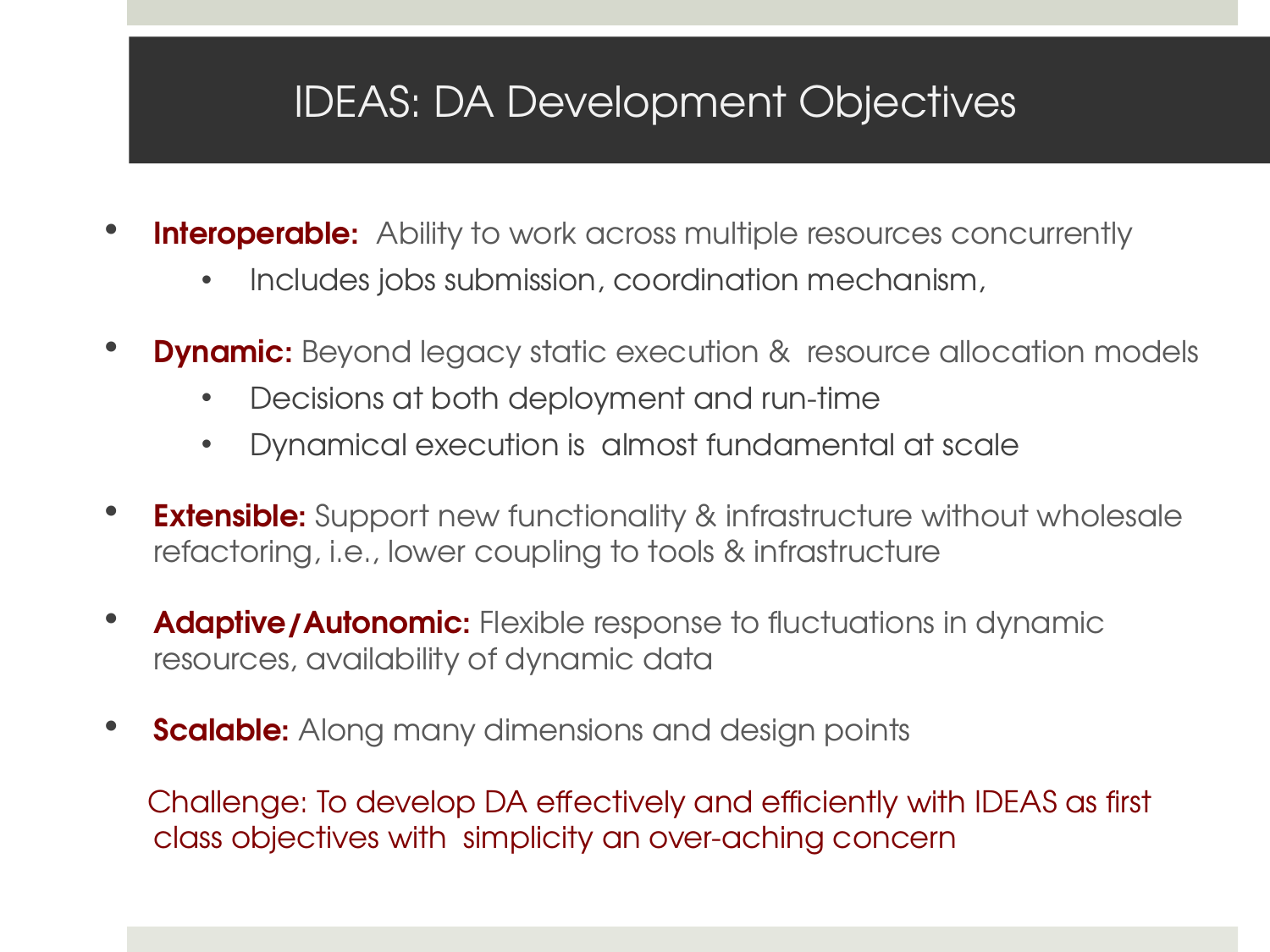

# IDEAS: DA Development Objectives
Interoperable:  Ability to work across multiple resources concurrently
Includes jobs submission, coordination mechanism,
Dynamic: Beyond legacy static execution &  resource allocation models
Decisions at both deployment and run-time
Dynamical execution is  almost fundamental at scale
Extensible: Support new functionality & infrastructure without wholesale refactoring, i.e., lower coupling to tools & infrastructure
Adaptive/Autonomic: Flexible response to fluctuations in dynamic resources, availability of dynamic data
Scalable: Along many dimensions and design points
     Challenge: To develop DA effectively and efficiently with IDEAS as first class objectives with  simplicity an over-aching concern